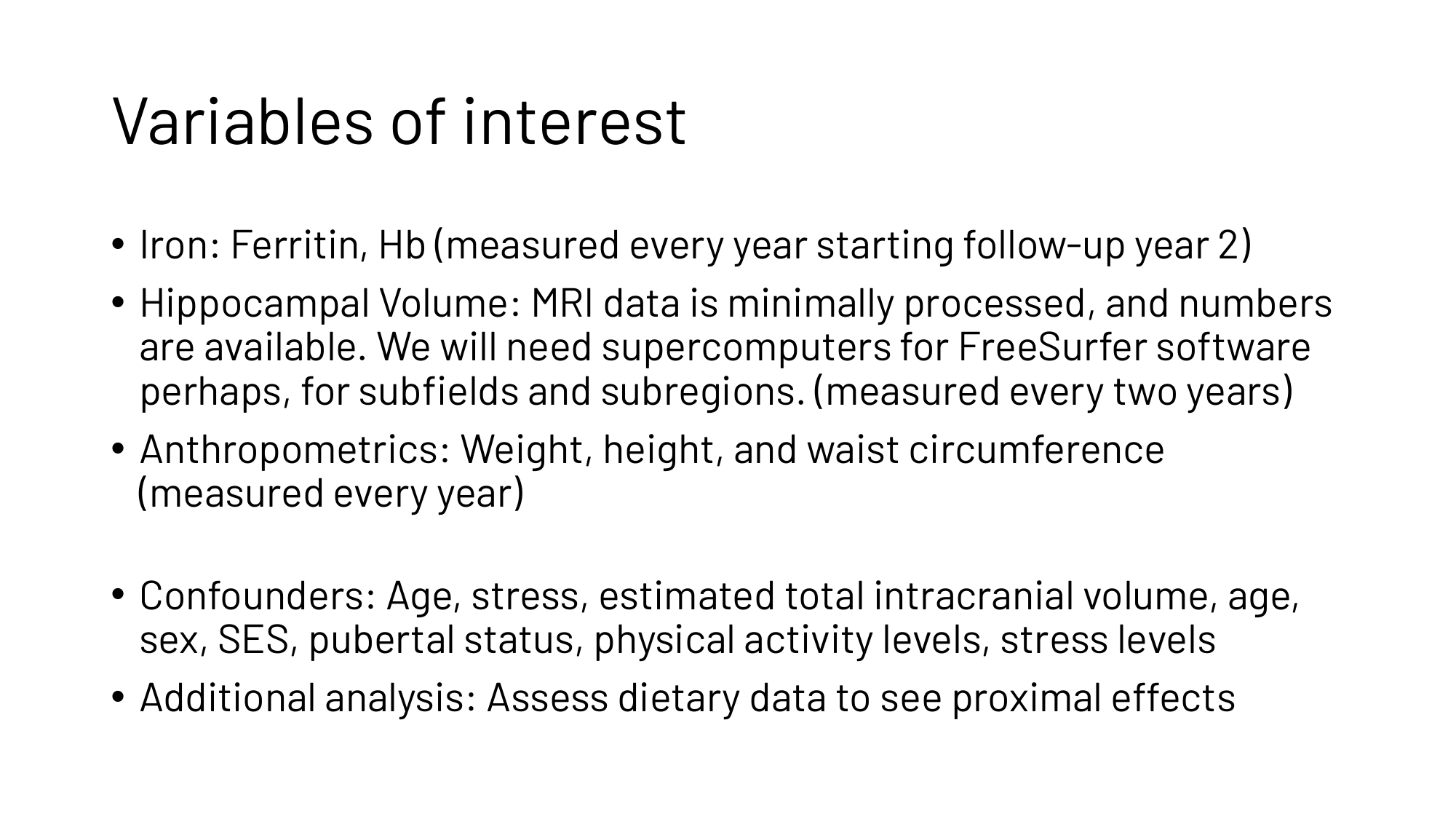

# Variables of interest
Iron: Ferritin, Hb (measured every year starting follow-up year 2)
Hippocampal Volume: MRI data is minimally processed, and numbers are available. We will need supercomputers for FreeSurfer software perhaps, for subfields and subregions. (measured every two years)
Anthropometrics: Weight, height, and waist circumference (measured every year)
Confounders: Age, stress, estimated total intracranial volume, age, sex, SES, pubertal status, physical activity levels, stress levels
Additional analysis: Assess dietary data to see proximal effects